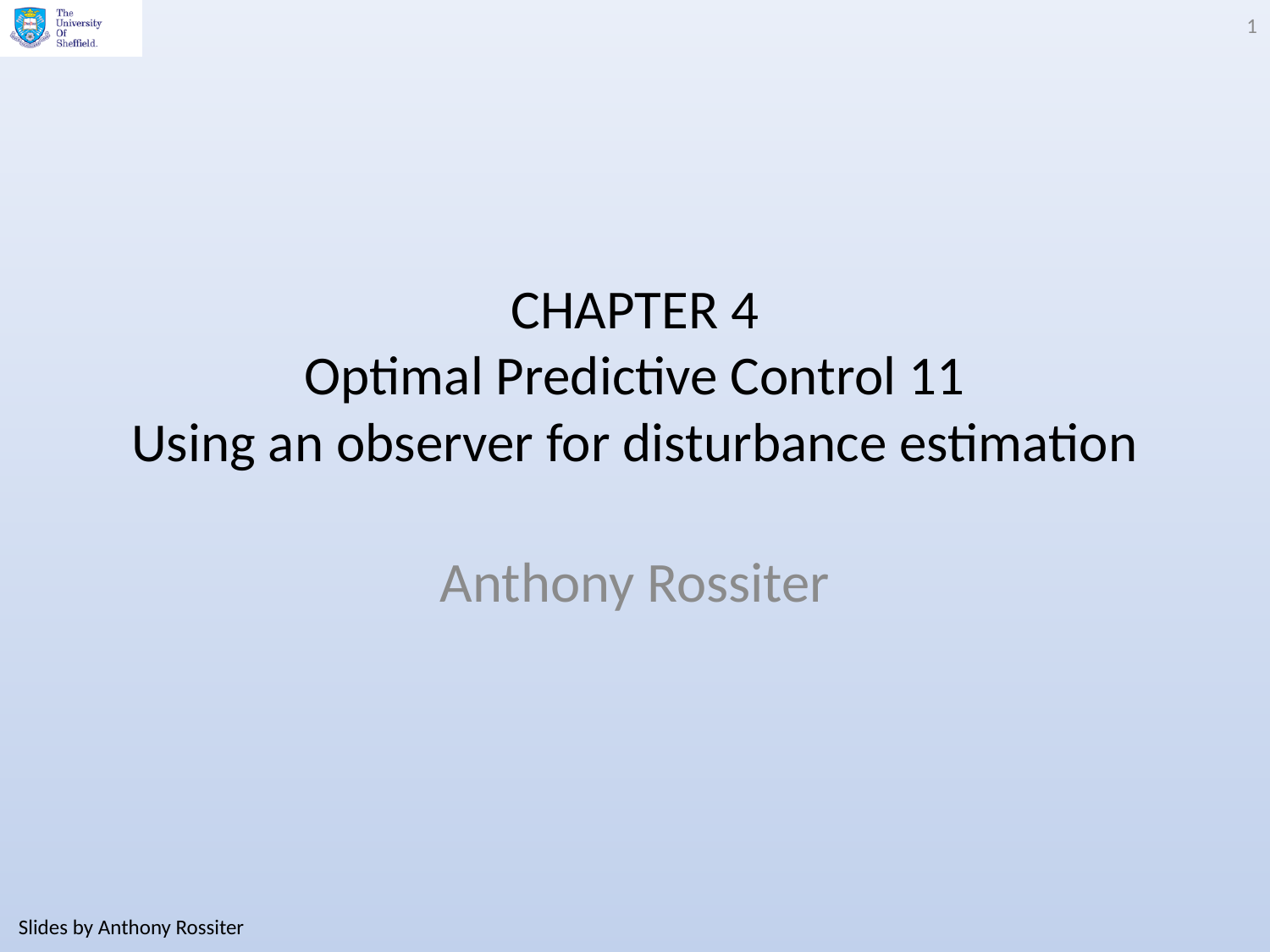

1
# CHAPTER 4 Optimal Predictive Control 11 Using an observer for disturbance estimation
Anthony Rossiter
Slides by Anthony Rossiter